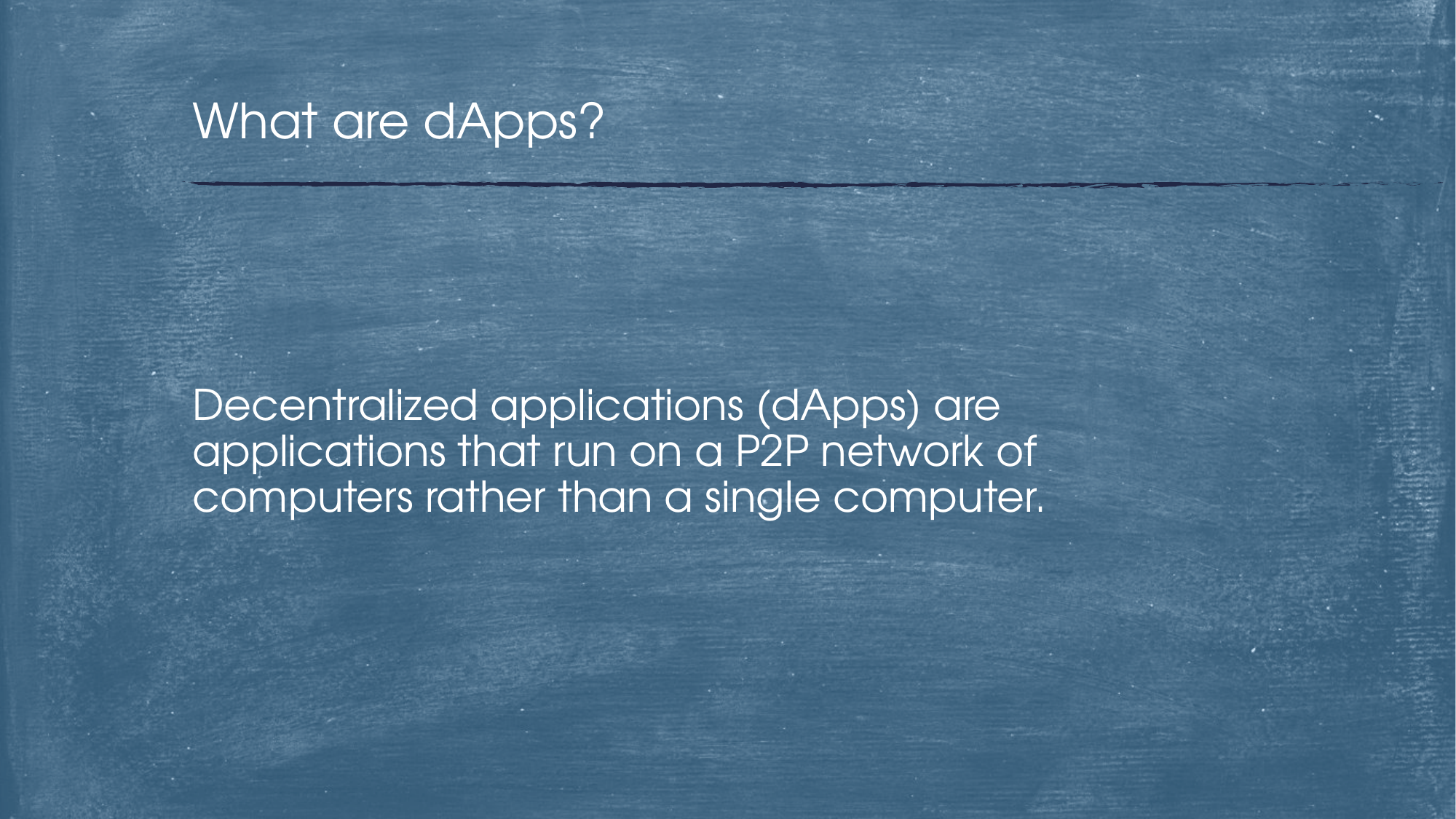

# What are dApps?

Decentralized applications (dApps) are applications that run on a P2P network of computers rather than a single computer.